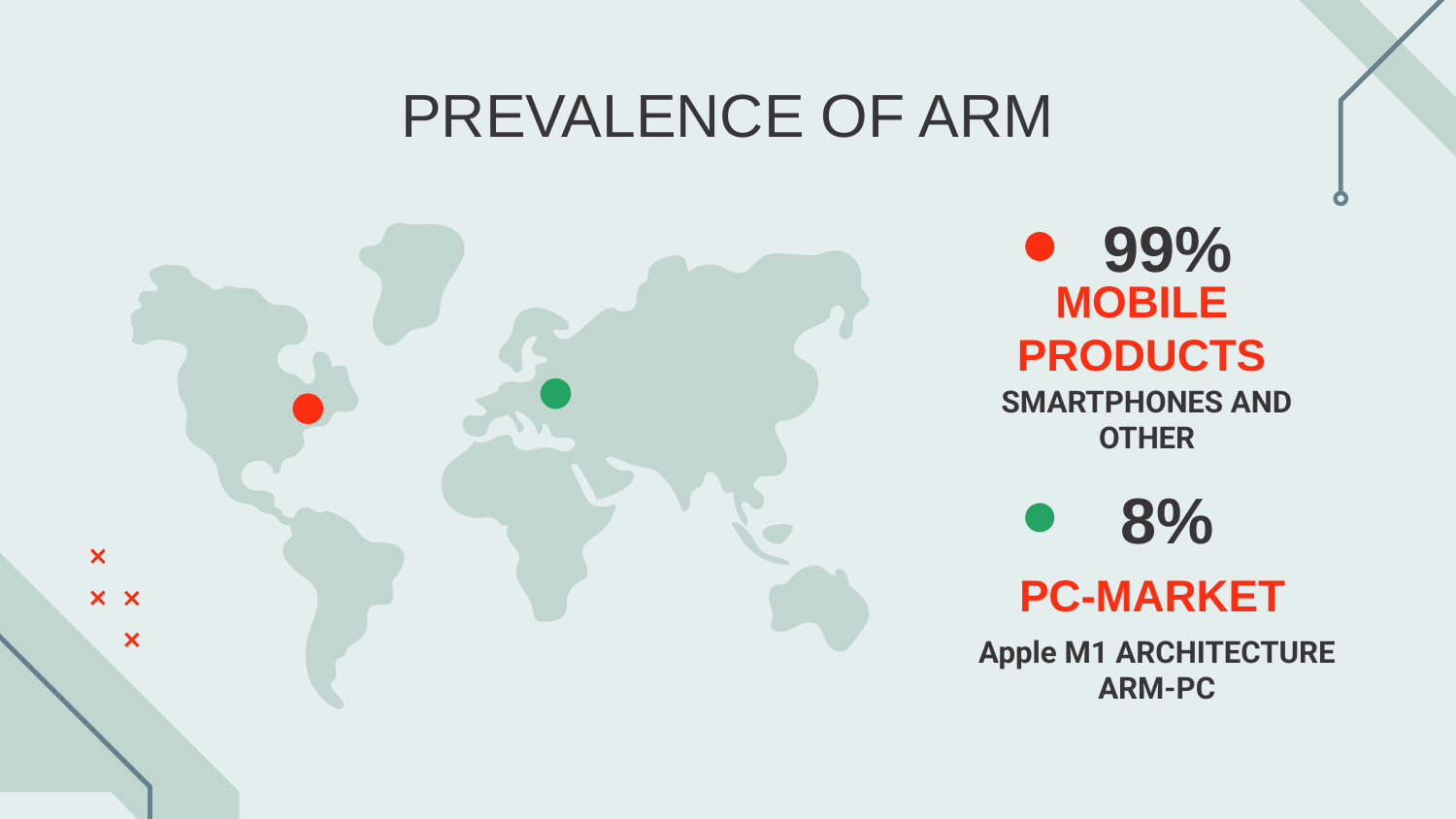

# PREVALENCE OF ARM
99%

MOBILE PRODUCTS

SMARTPHONES AND OTHER

8%

PC-MARKET
Apple M1 ARCHITECTURE
ARM-PC